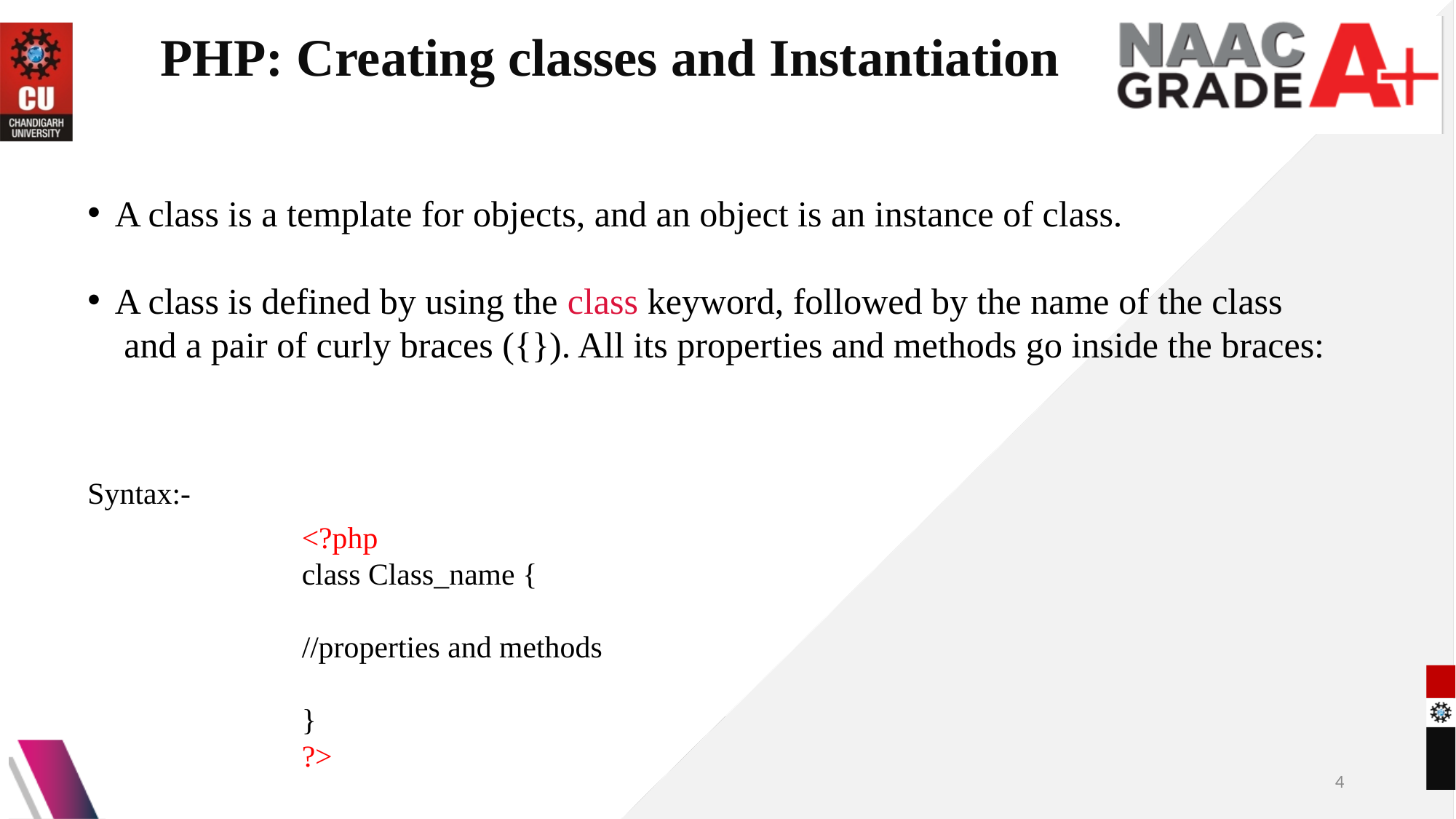

# PHP: Creating classes and Instantiation

A class is a template for objects, and an object is an instance of class.

A class is defined by using the class keyword, followed by the name of the class
    and a pair of curly braces ({}). All its properties and methods go inside the braces:

Syntax:-
<?php
class Class_name {
//properties and methods
}
?>
4